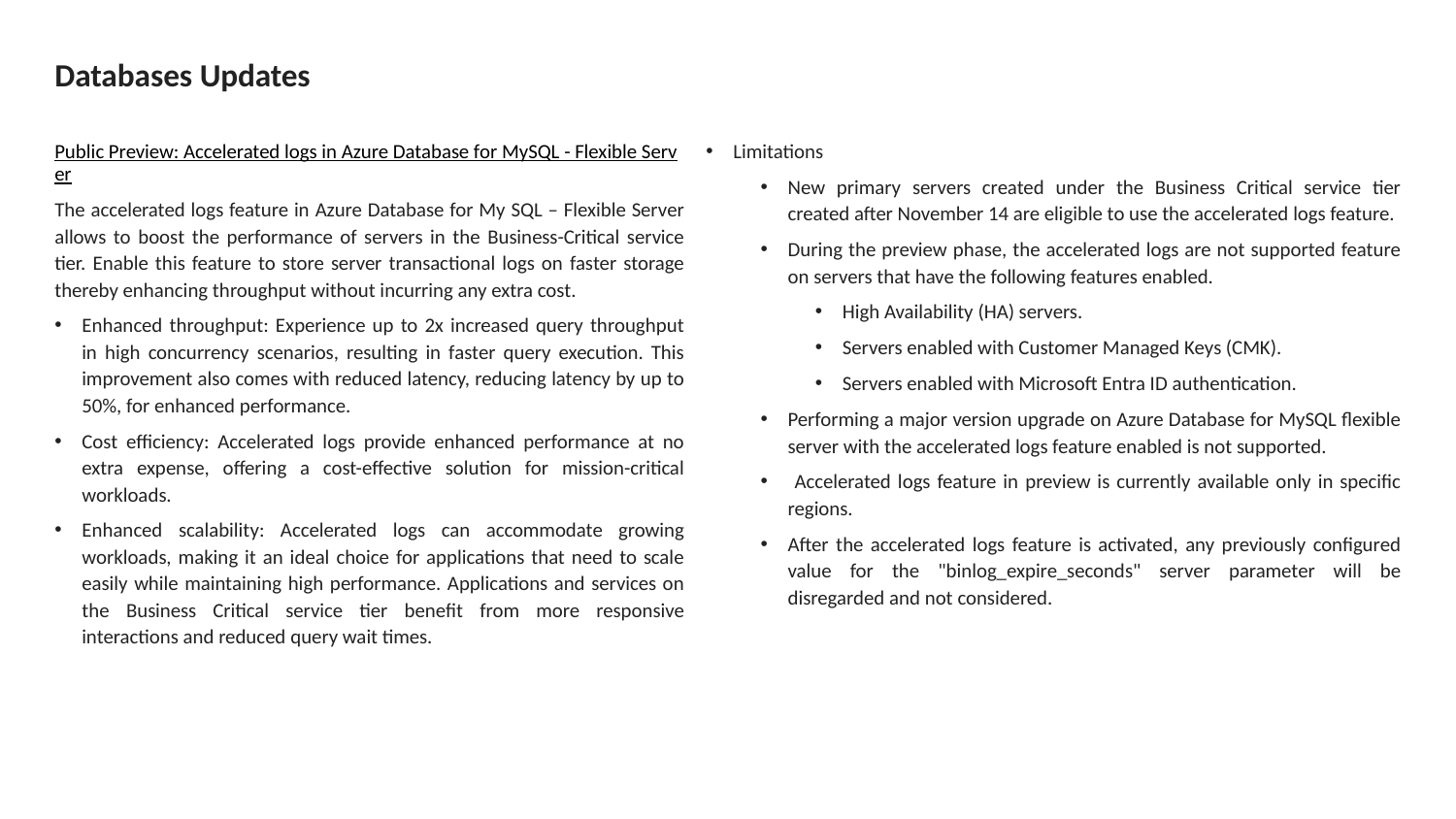

# Databases Updates
Public Preview: Accelerated logs in Azure Database for MySQL - Flexible Server
The accelerated logs feature in Azure Database for My SQL – Flexible Server allows to boost the performance of servers in the Business-Critical service tier. Enable this feature to store server transactional logs on faster storage thereby enhancing throughput without incurring any extra cost.
Enhanced throughput: Experience up to 2x increased query throughput in high concurrency scenarios, resulting in faster query execution. This improvement also comes with reduced latency, reducing latency by up to 50%, for enhanced performance.
Cost efficiency: Accelerated logs provide enhanced performance at no extra expense, offering a cost-effective solution for mission-critical workloads.
Enhanced scalability: Accelerated logs can accommodate growing workloads, making it an ideal choice for applications that need to scale easily while maintaining high performance. Applications and services on the Business Critical service tier benefit from more responsive interactions and reduced query wait times.

Limitations
New primary servers created under the Business Critical service tier created after November 14 are eligible to use the accelerated logs feature.
During the preview phase, the accelerated logs are not supported feature on servers that have the following features enabled.
High Availability (HA) servers.
Servers enabled with Customer Managed Keys (CMK).
Servers enabled with Microsoft Entra ID authentication.
Performing a major version upgrade on Azure Database for MySQL flexible server with the accelerated logs feature enabled is not supported.
 Accelerated logs feature in preview is currently available only in specific regions.
After the accelerated logs feature is activated, any previously configured value for the "binlog_expire_seconds" server parameter will be disregarded and not considered.